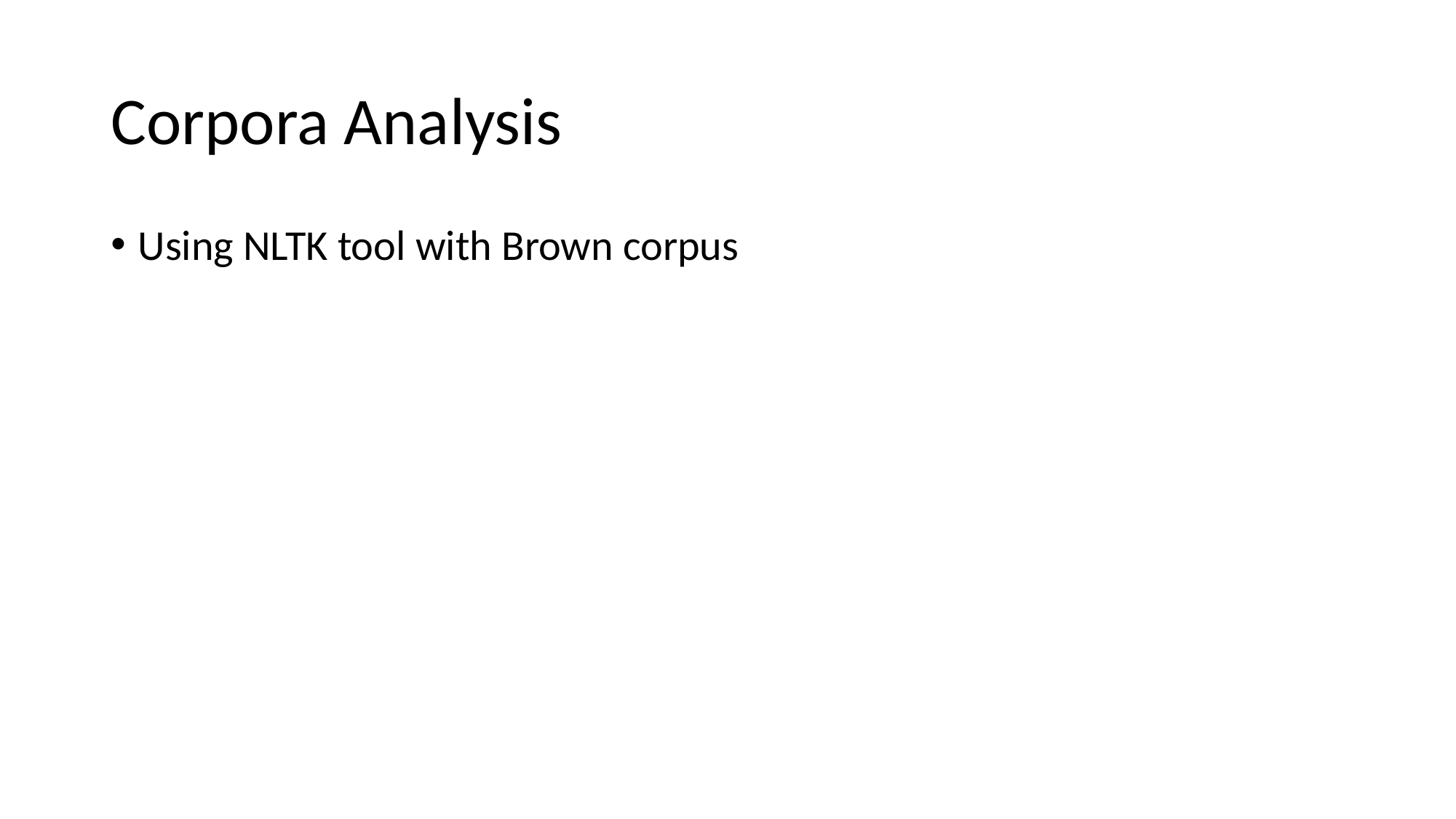

# Corpora Analysis
Using NLTK tool with Brown corpus